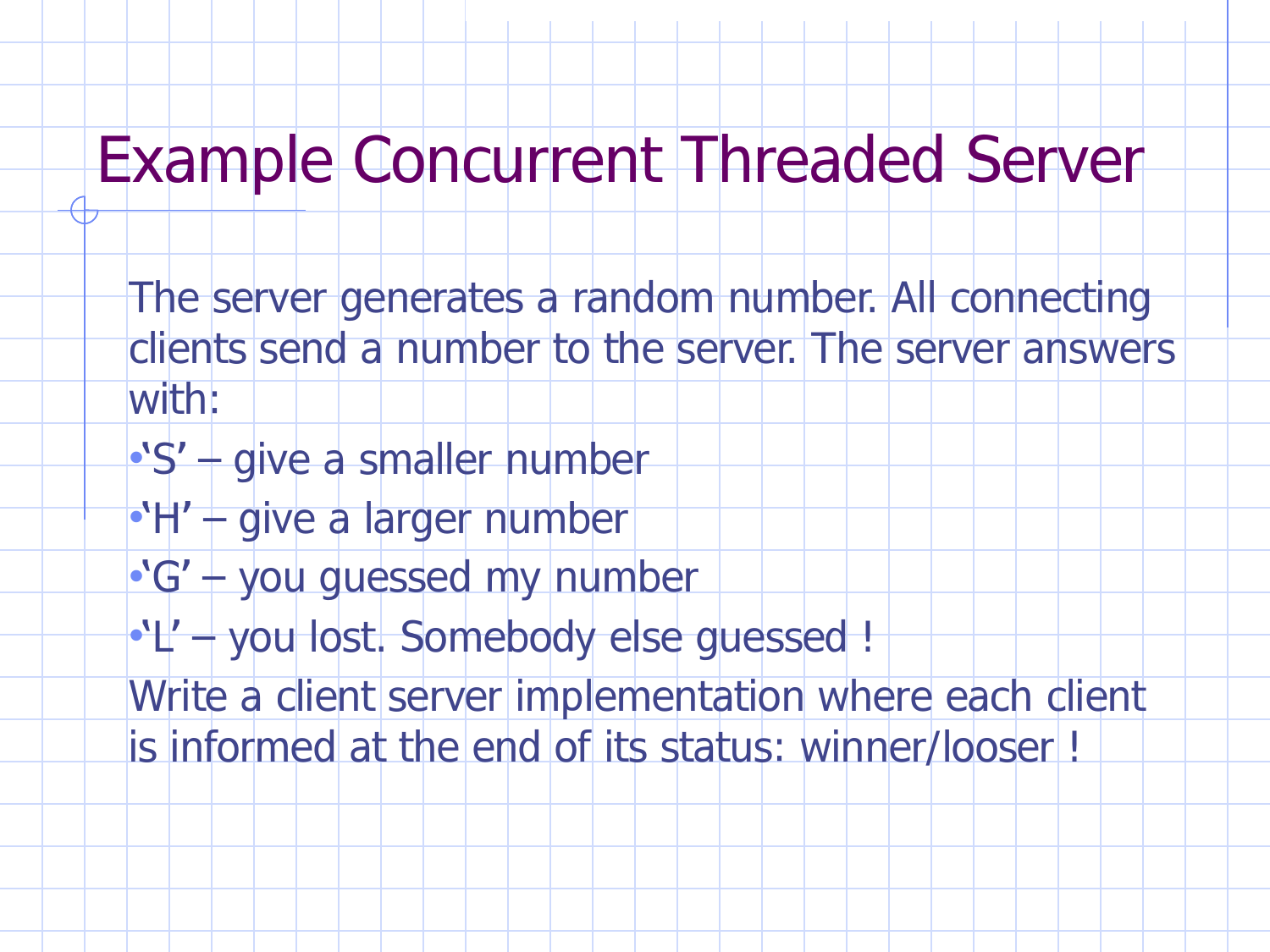

# Example Concurrent Threaded Server
The server generates a random number. All connecting clients send a number to the server. The server answers with:
‘S’ – give a smaller number
‘H’ – give a larger number
‘G’ – you guessed my number
‘L’ – you lost. Somebody else guessed !
Write a client server implementation where each client is informed at the end of its status: winner/looser !